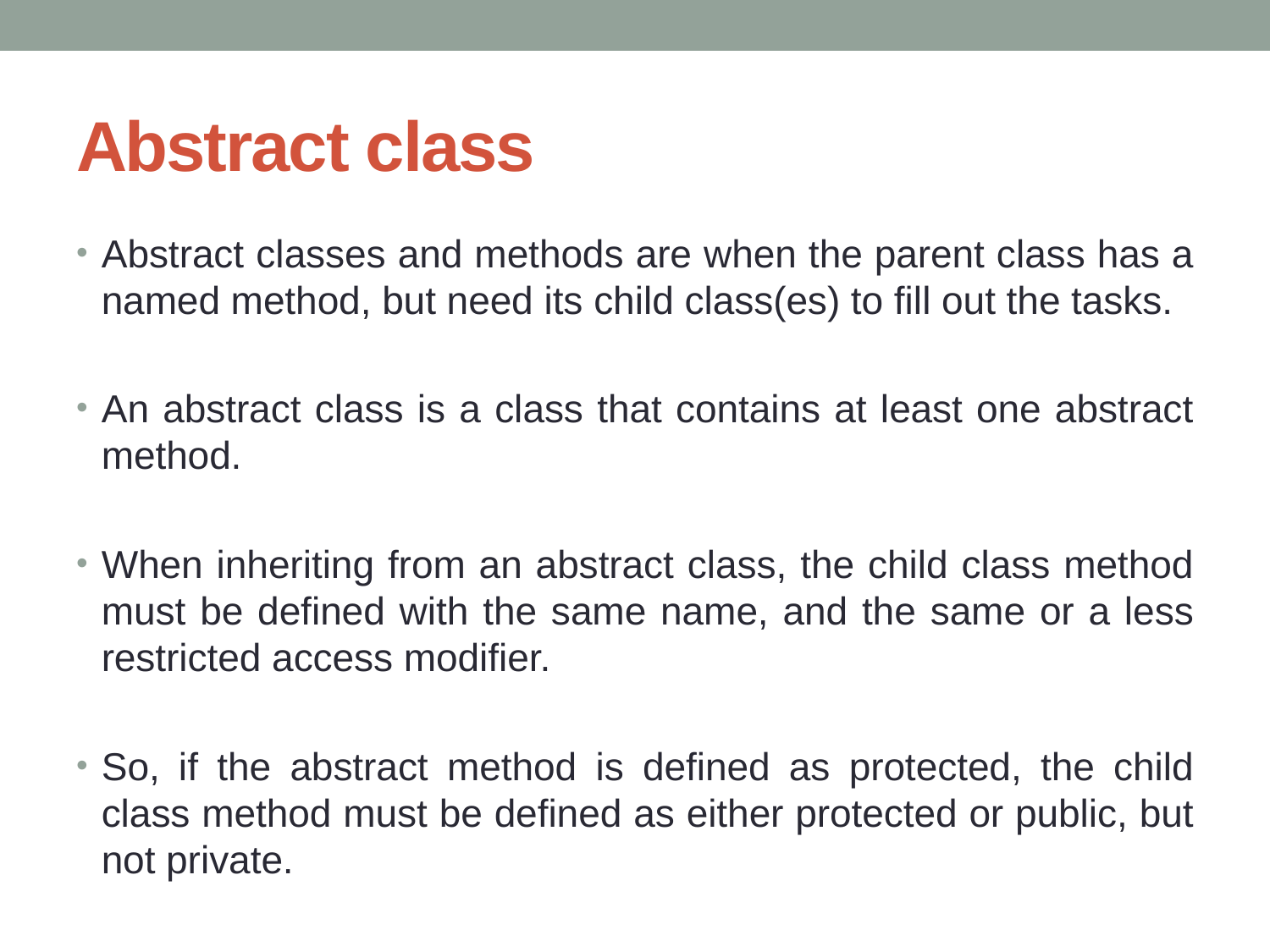

# Abstract class
Abstract classes and methods are when the parent class has a named method, but need its child class(es) to fill out the tasks.

An abstract class is a class that contains at least one abstract method.

When inheriting from an abstract class, the child class method must be defined with the same name, and the same or a less restricted access modifier.

So, if the abstract method is defined as protected, the child class method must be defined as either protected or public, but not private.